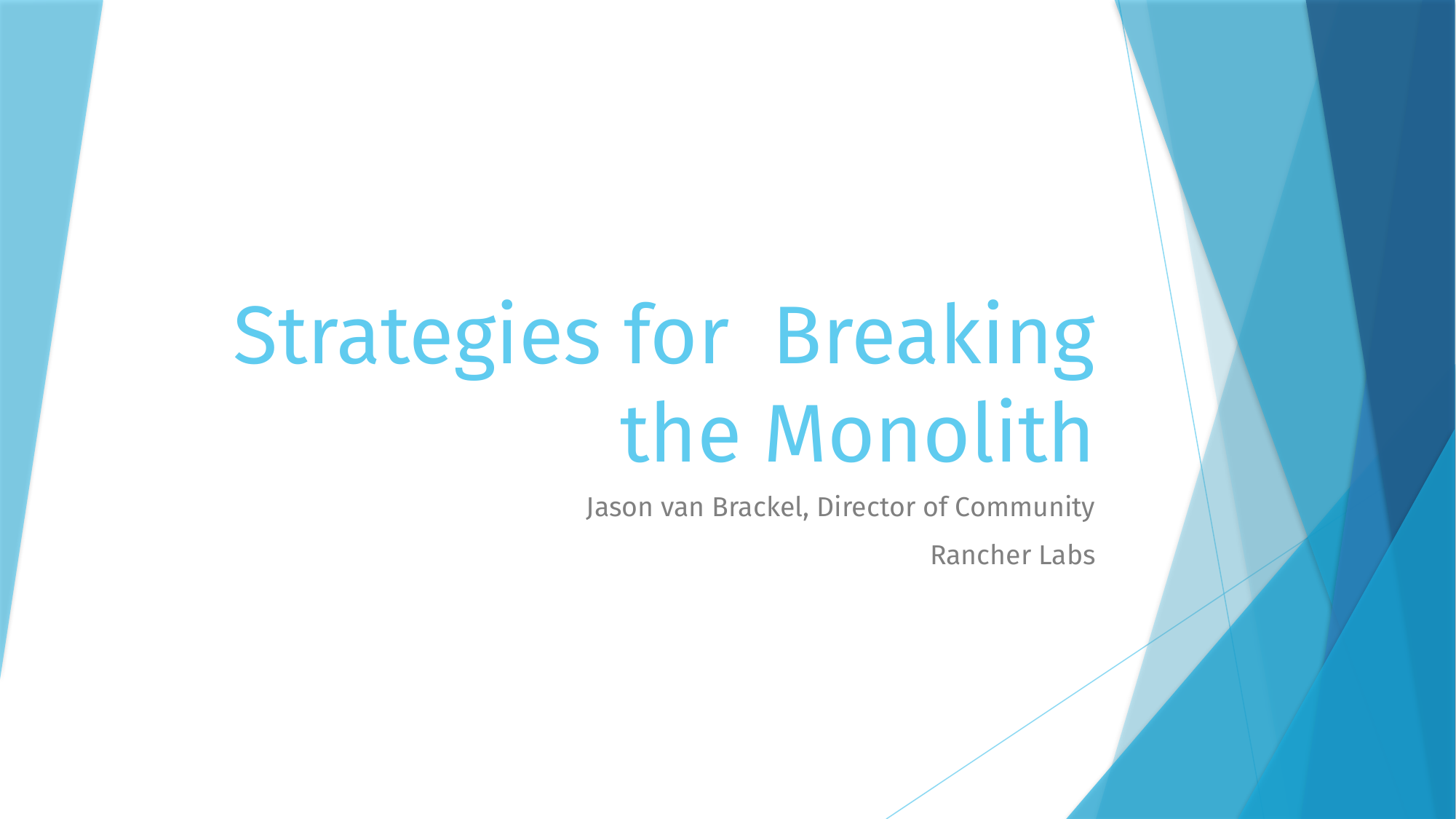

# Strategies for  Breaking the Monolith
Jason van Brackel, Director of Community
Rancher Labs